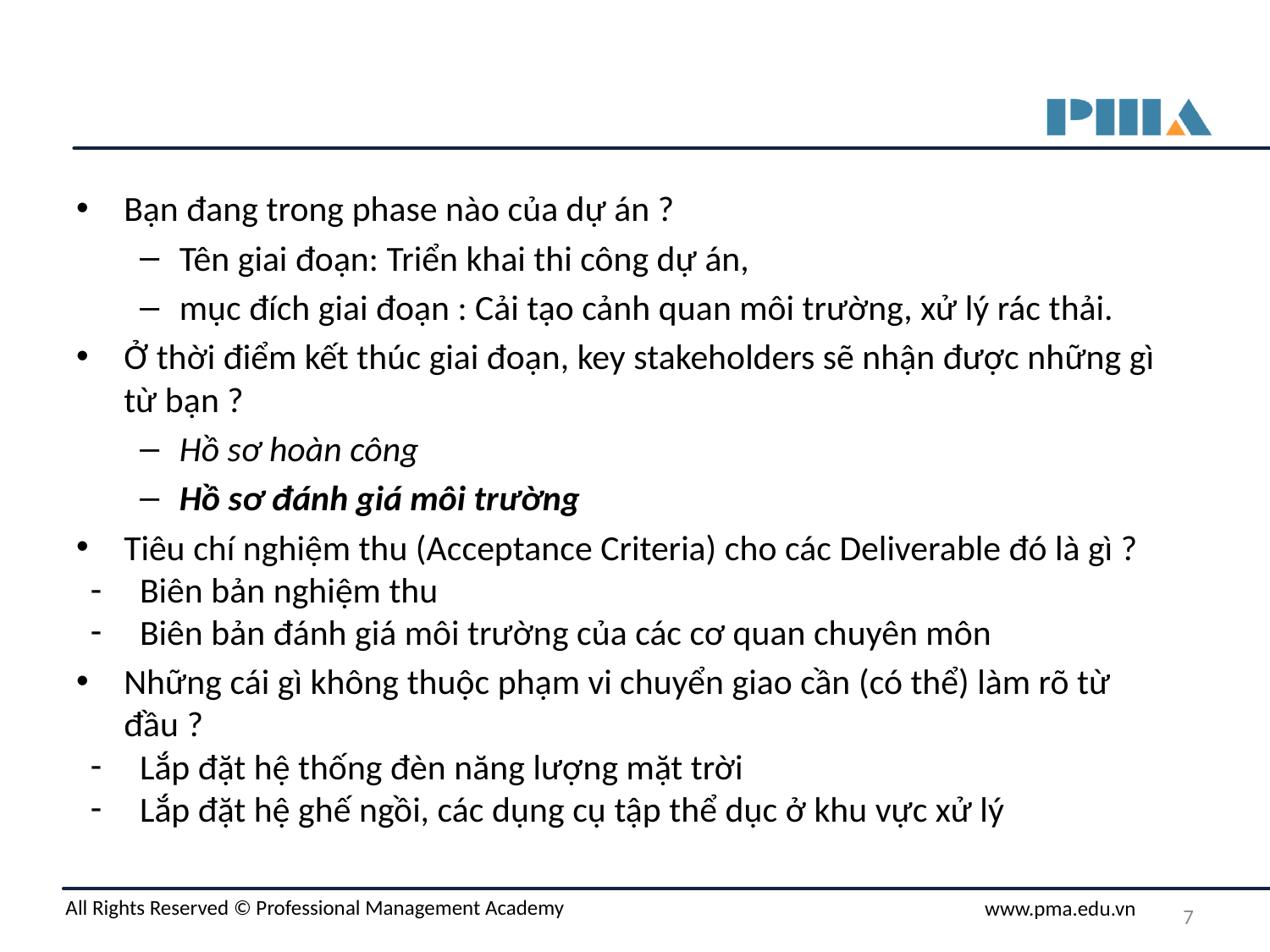

#
Bạn đang trong phase nào của dự án ?
Tên giai đoạn: Triển khai thi công dự án,
mục đích giai đoạn : Cải tạo cảnh quan môi trường, xử lý rác thải.
Ở thời điểm kết thúc giai đoạn, key stakeholders sẽ nhận được những gì từ bạn ?
Hồ sơ hoàn công
Hồ sơ đánh giá môi trường
Tiêu chí nghiệm thu (Acceptance Criteria) cho các Deliverable đó là gì ?
Biên bản nghiệm thu
Biên bản đánh giá môi trường của các cơ quan chuyên môn
Những cái gì không thuộc phạm vi chuyển giao cần (có thể) làm rõ từ đầu ?
Lắp đặt hệ thống đèn năng lượng mặt trời
Lắp đặt hệ ghế ngồi, các dụng cụ tập thể dục ở khu vực xử lý
7